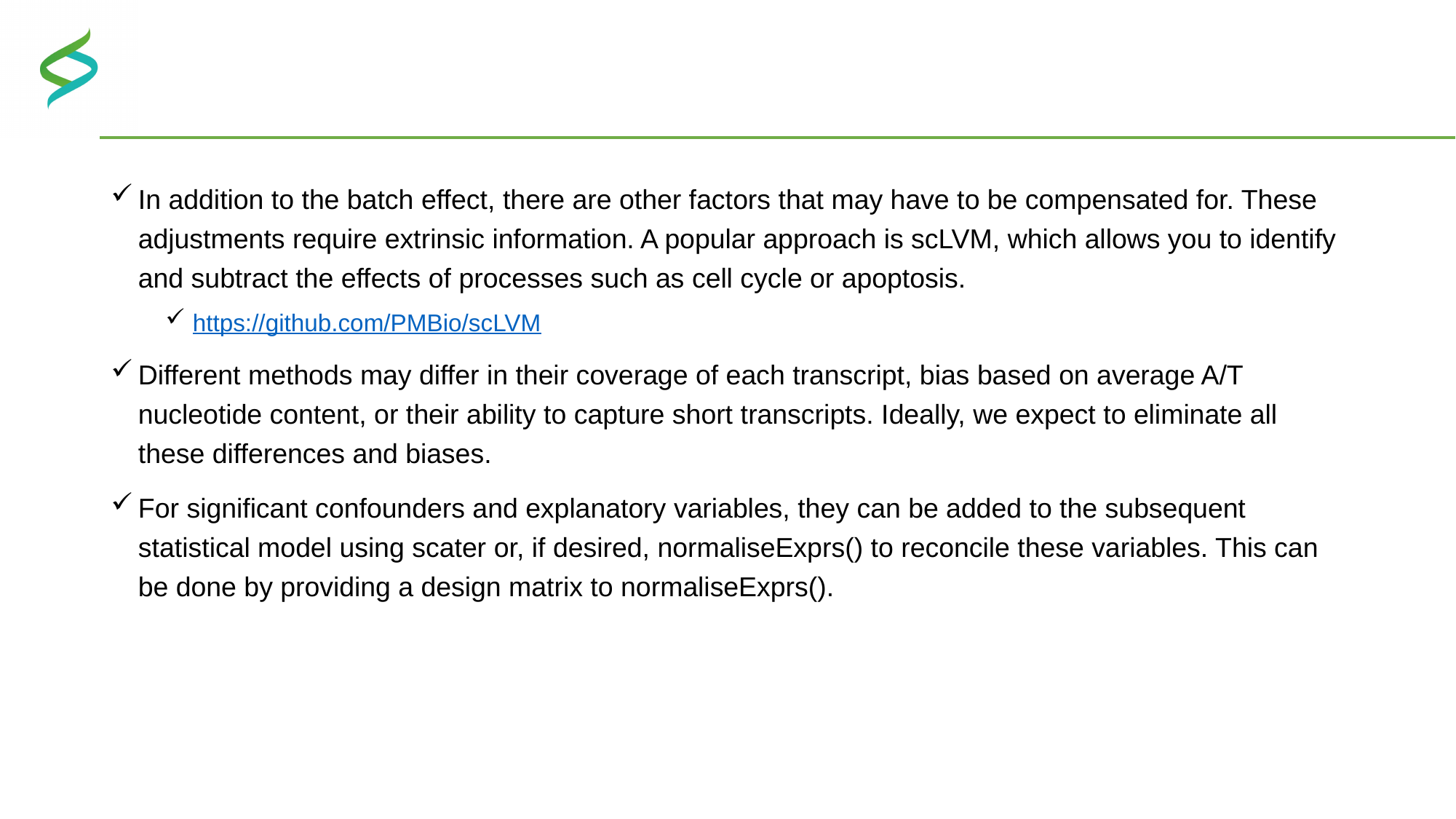

#
In addition to the batch effect, there are other factors that may have to be compensated for. These adjustments require extrinsic information. A popular approach is scLVM, which allows you to identify and subtract the effects of processes such as cell cycle or apoptosis.
https://github.com/PMBio/scLVM
Different methods may differ in their coverage of each transcript, bias based on average A/T nucleotide content, or their ability to capture short transcripts. Ideally, we expect to eliminate all these differences and biases.
For significant confounders and explanatory variables, they can be added to the subsequent statistical model using scater or, if desired, normaliseExprs() to reconcile these variables. This can be done by providing a design matrix to normaliseExprs().